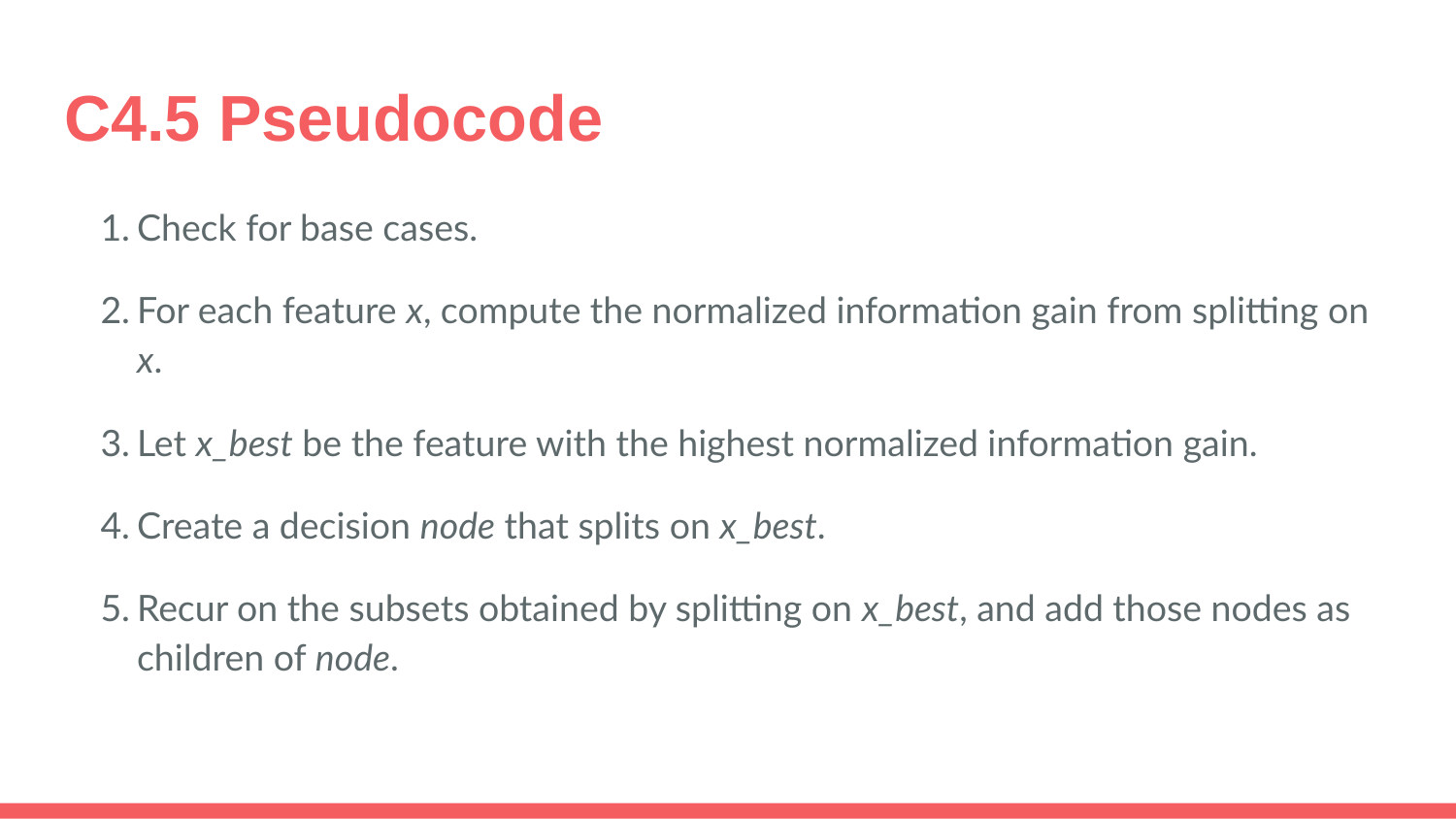

# C4.5 Pseudocode
Check for base cases.
For each feature x, compute the normalized information gain from splitting on x.
Let x_best be the feature with the highest normalized information gain.
Create a decision node that splits on x_best.
Recur on the subsets obtained by splitting on x_best, and add those nodes as children of node.